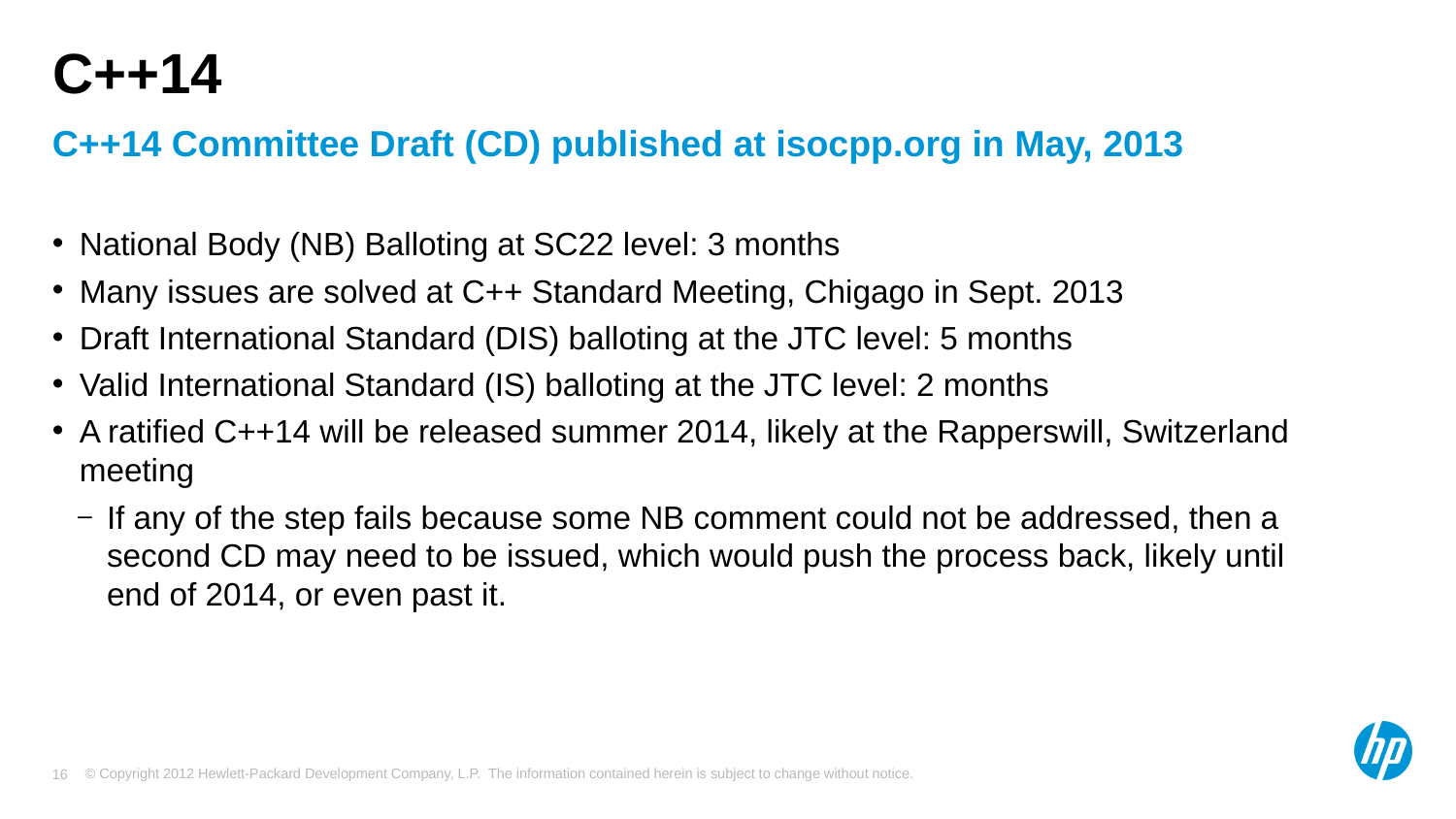

# C++14
C++14 Committee Draft (CD) published at isocpp.org in May, 2013

National Body (NB) Balloting at SC22 level: 3 months
Many issues are solved at C++ Standard Meeting, Chigago in Sept. 2013
Draft International Standard (DIS) balloting at the JTC level: 5 months
Valid International Standard (IS) balloting at the JTC level: 2 months
A ratified C++14 will be released summer 2014, likely at the Rapperswill, Switzerland meeting
If any of the step fails because some NB comment could not be addressed, then a second CD may need to be issued, which would push the process back, likely until end of 2014, or even past it.